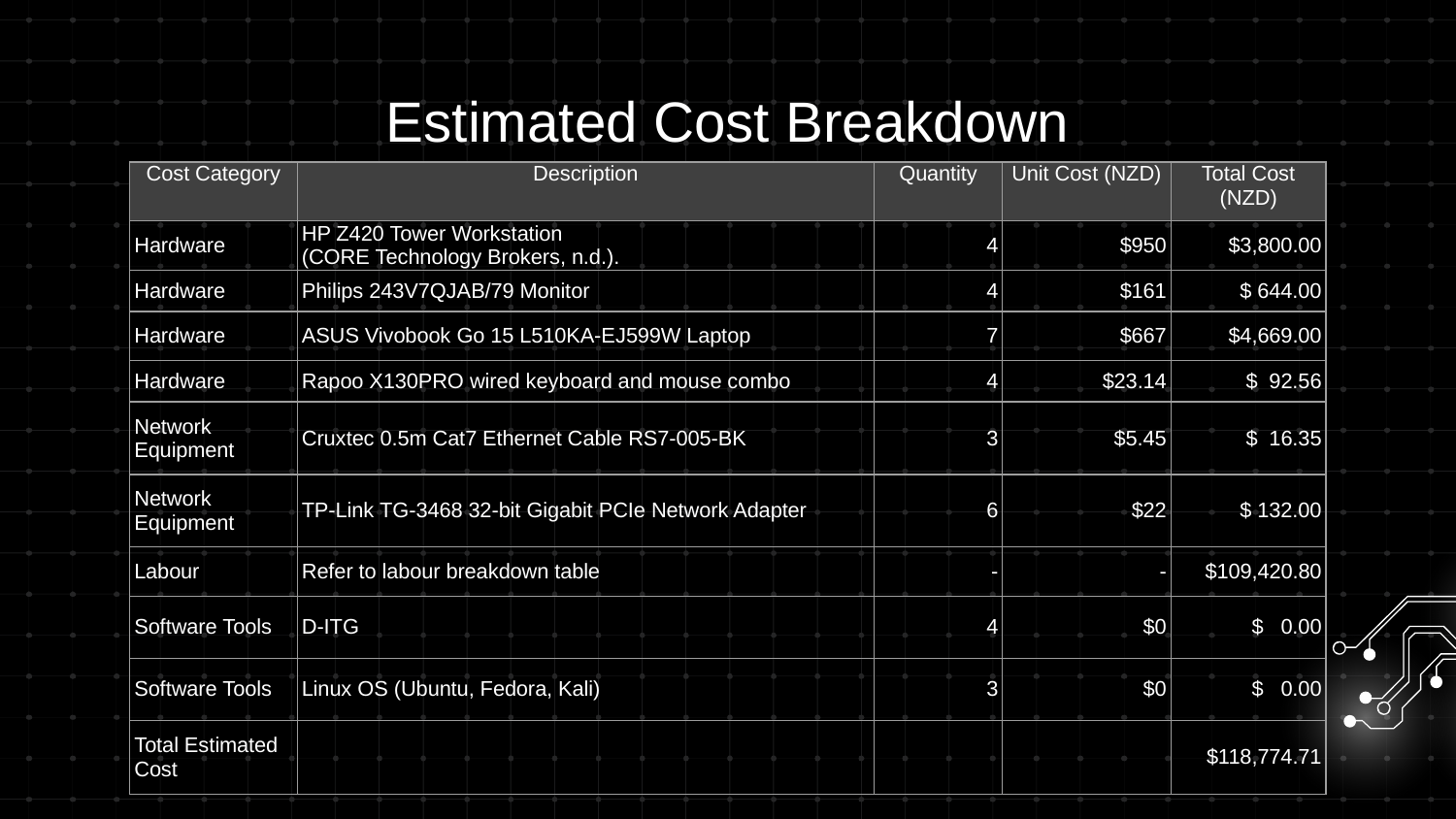

# Estimated Cost Breakdown
| Cost Category | Description | Quantity | Unit Cost (NZD) | Total Cost (NZD) |
| --- | --- | --- | --- | --- |
| Hardware | HP Z420 Tower Workstation (CORE Technology Brokers, n.d.). | 4 | $950 | $3,800.00 |
| Hardware | Philips 243V7QJAB/79 Monitor | 4 | $161 | $ 644.00 |
| Hardware | ASUS Vivobook Go 15 L510KA-EJ599W Laptop | 7 | $667 | $4,669.00 |
| Hardware | Rapoo X130PRO wired keyboard and mouse combo | 4 | $23.14 | $ 92.56 |
| Network Equipment | Cruxtec 0.5m Cat7 Ethernet Cable RS7-005-BK | 3 | $5.45 | $ 16.35 |
| Network Equipment | TP-Link TG-3468 32-bit Gigabit PCIe Network Adapter | 6 | $22 | $ 132.00 |
| Labour | Refer to labour breakdown table | - | - | $109,420.80 |
| Software Tools | D-ITG | 4 | $0 | $ 0.00 |
| Software Tools | Linux OS (Ubuntu, Fedora, Kali) | 3 | $0 | $ 0.00 |
| Total Estimated Cost |  |  |  | $118,774.71 |